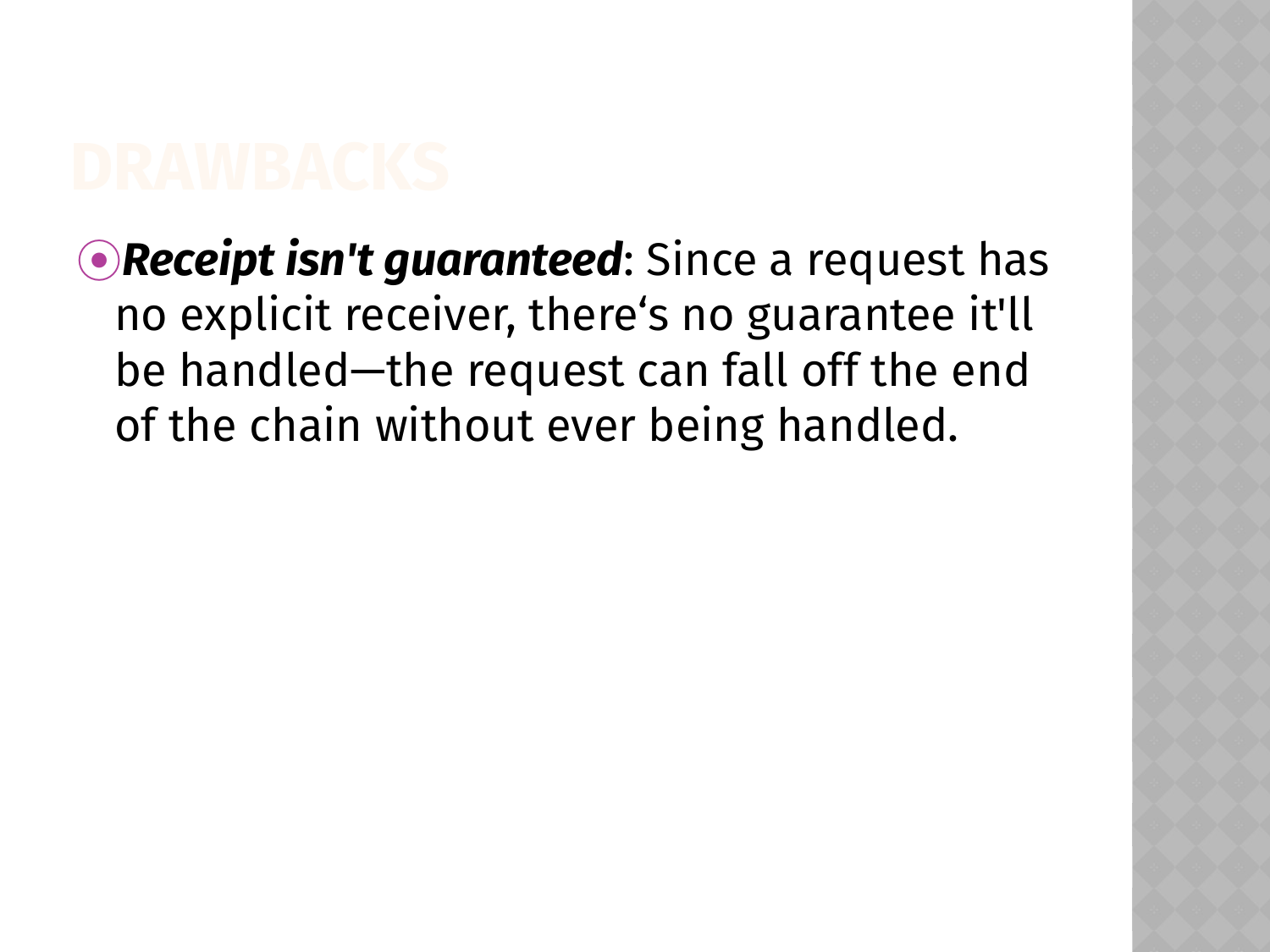

# DRAWBACKS
Receipt isn't guaranteed: Since a request has no explicit receiver, there‘s no guarantee it'll be handled—the request can fall off the end of the chain without ever being handled.